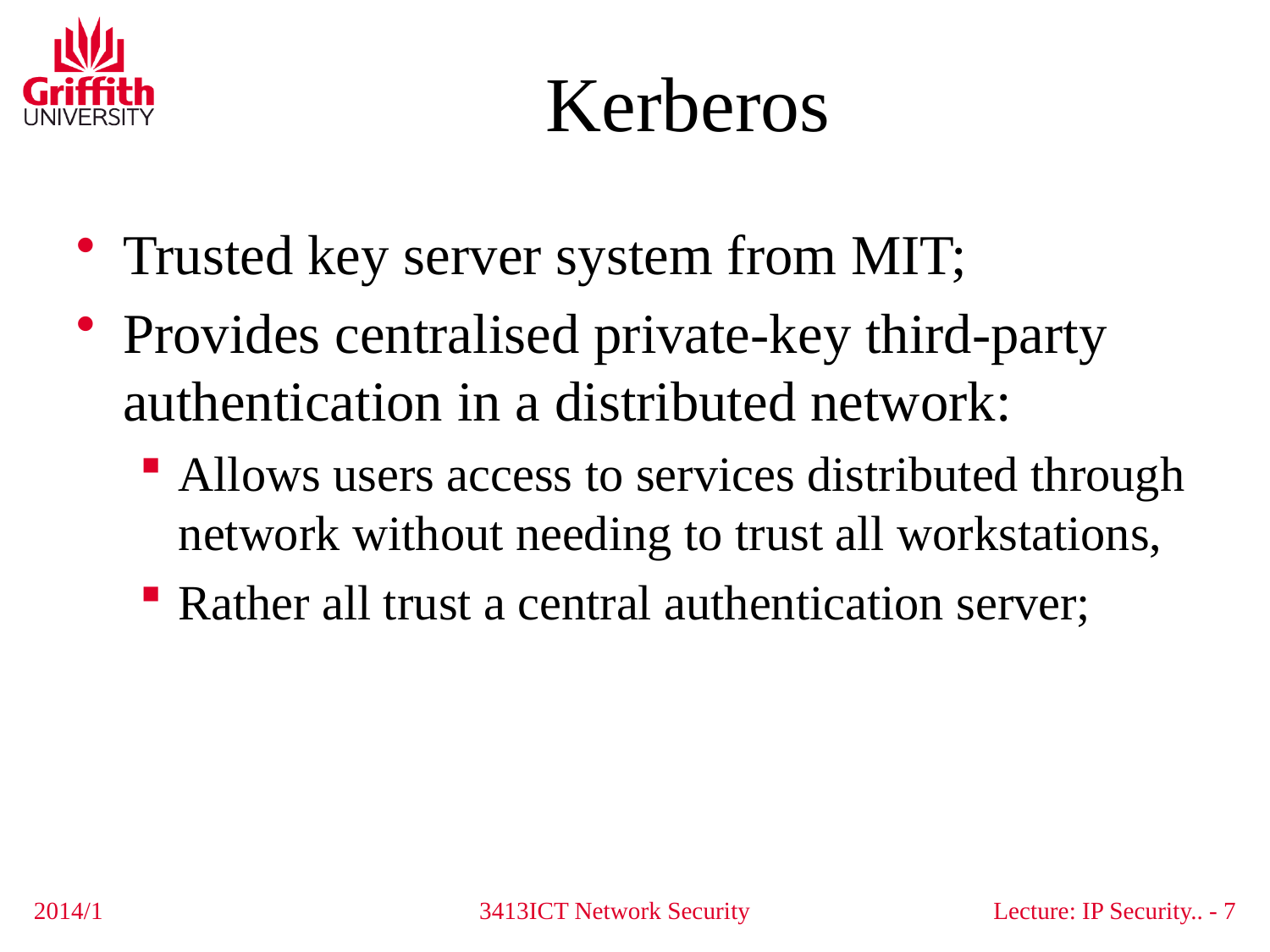

# Kerberos
Trusted key server system from MIT;
Provides centralised private-key third-party authentication in a distributed network:
Allows users access to services distributed through network without needing to trust all workstations,
Rather all trust a central authentication server;

2014/1
3413ICT Network Security
Lecture: IP Security.. - 7